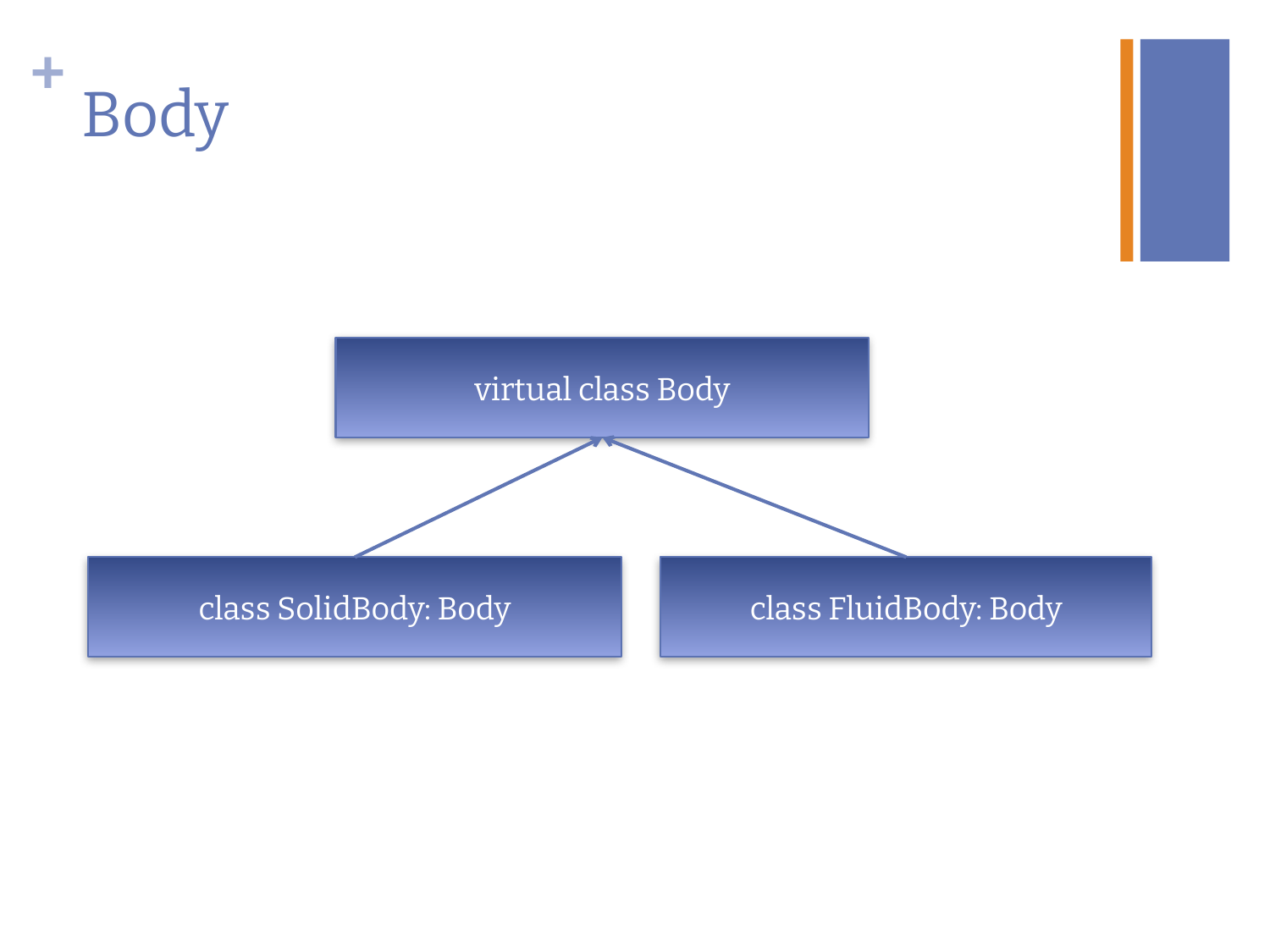

# Body

virtual class Body
class SolidBody: Body
class FluidBody: Body